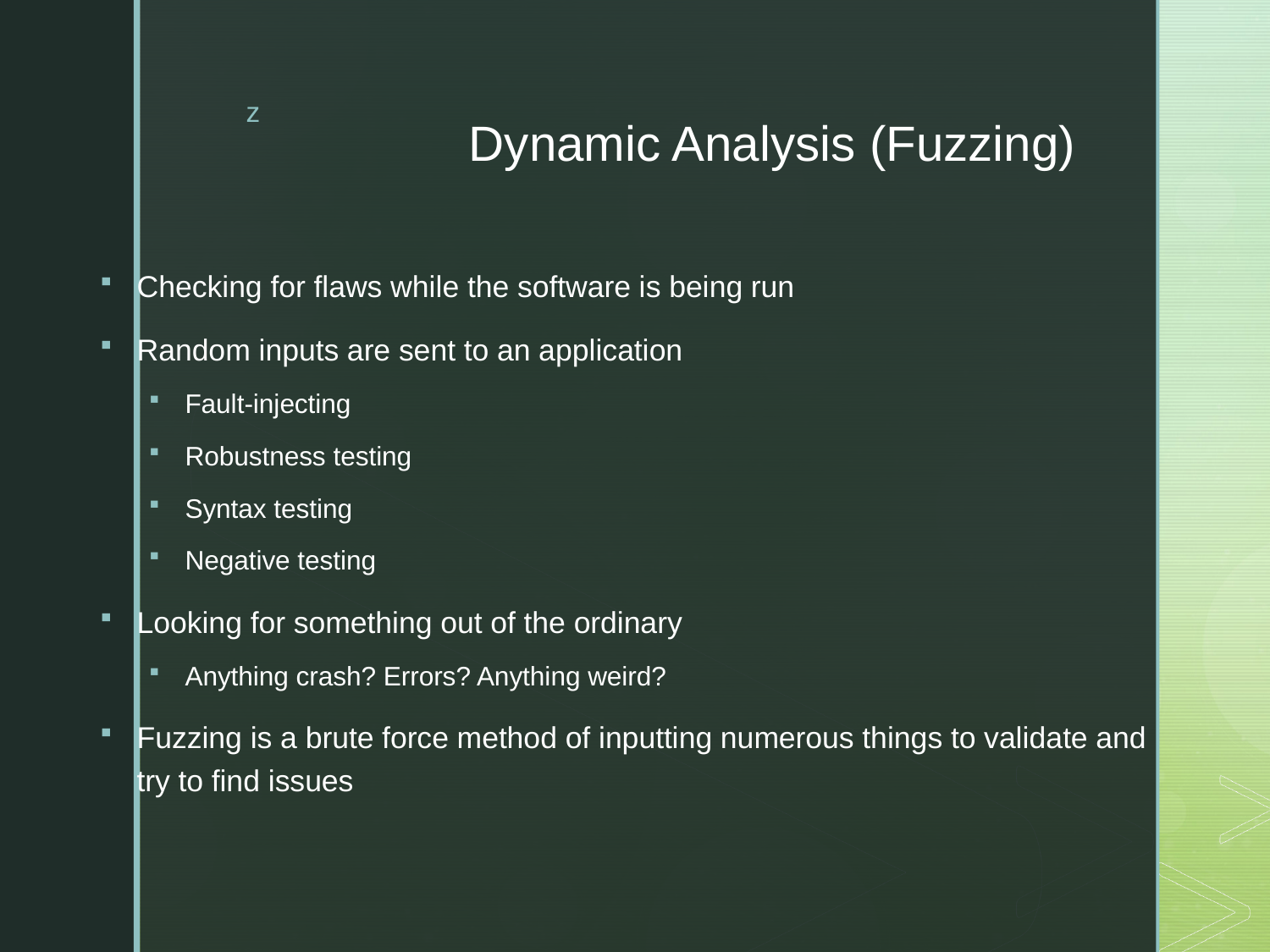

# Dynamic Analysis (Fuzzing)
Checking for flaws while the software is being run
Random inputs are sent to an application
Fault-injecting
Robustness testing
Syntax testing
Negative testing
Looking for something out of the ordinary
Anything crash? Errors? Anything weird?
Fuzzing is a brute force method of inputting numerous things to validate and try to find issues